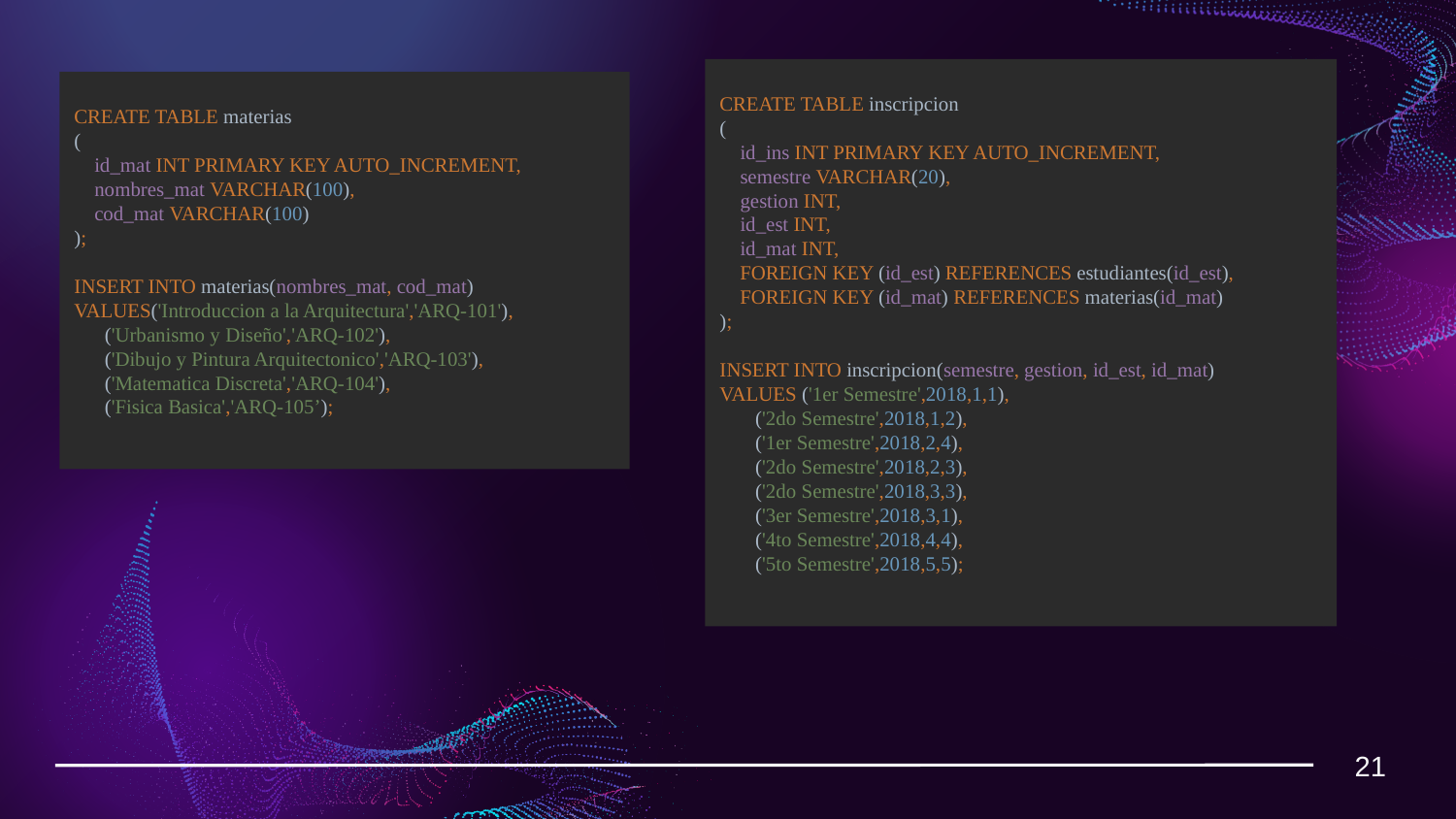

CREATE TABLE inscripcion
(
    id_ins INT PRIMARY KEY AUTO_INCREMENT,
    semestre VARCHAR(20),
    gestion INT,
    id_est INT,
    id_mat INT,
    FOREIGN KEY (id_est) REFERENCES estudiantes(id_est),
    FOREIGN KEY (id_mat) REFERENCES materias(id_mat)
);
INSERT INTO inscripcion(semestre, gestion, id_est, id_mat)
VALUES ('1er Semestre',2018,1,1),
       ('2do Semestre',2018,1,2),
       ('1er Semestre',2018,2,4),
       ('2do Semestre',2018,2,3),
       ('2do Semestre',2018,3,3),
       ('3er Semestre',2018,3,1),
       ('4to Semestre',2018,4,4),
       ('5to Semestre',2018,5,5);

CREATE TABLE materias
(
    id_mat INT PRIMARY KEY AUTO_INCREMENT,
    nombres_mat VARCHAR(100),
    cod_mat VARCHAR(100)
);
INSERT INTO materias(nombres_mat, cod_mat)
VALUES('Introduccion a la Arquitectura','ARQ-101'),
      ('Urbanismo y Diseño','ARQ-102'),
      ('Dibujo y Pintura Arquitectonico','ARQ-103'),
      ('Matematica Discreta','ARQ-104'),
      ('Fisica Basica','ARQ-105’);

21